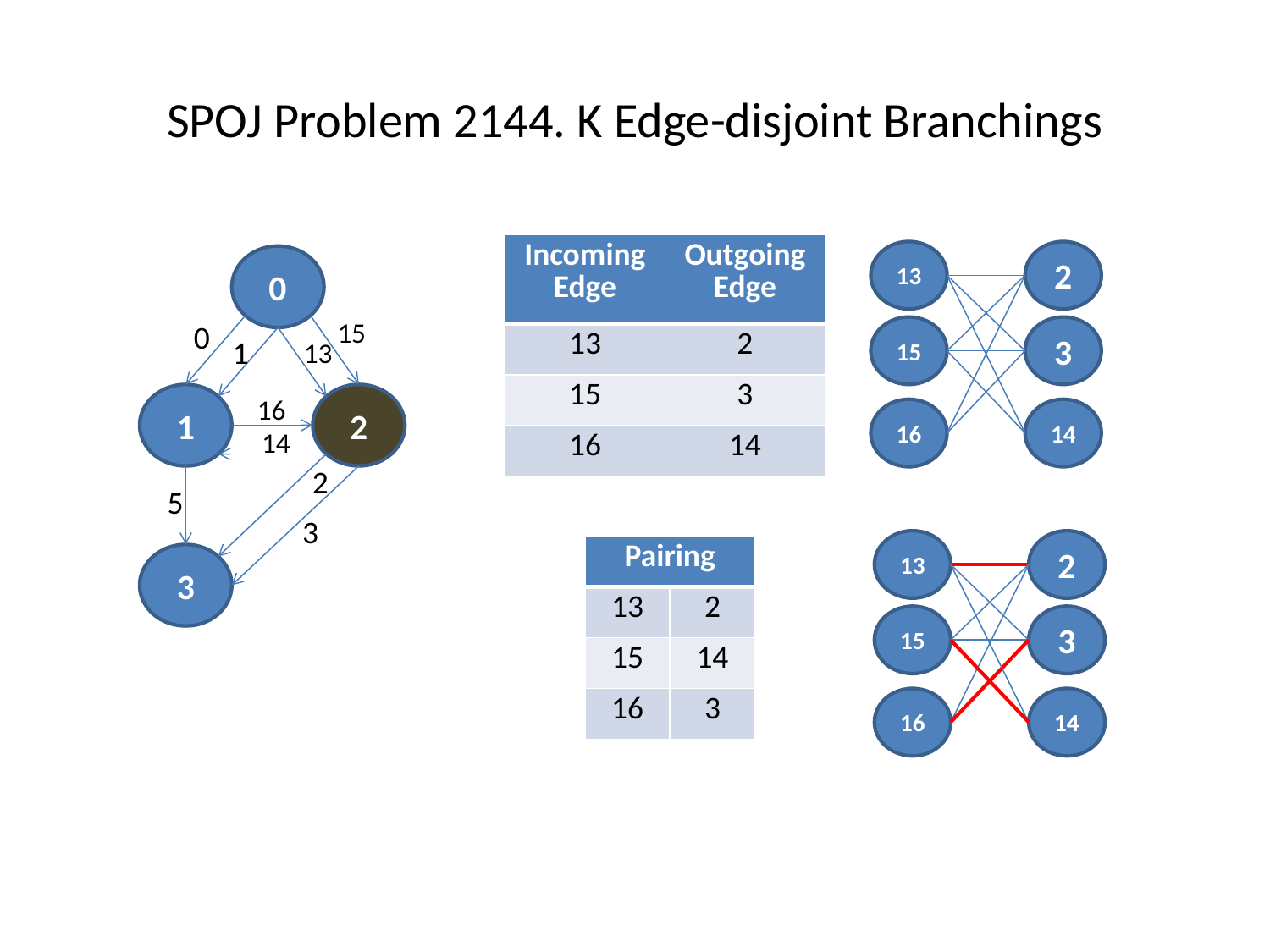

# SPOJ Problem 2144. K Edge-disjoint Branchings
| Incoming Edge | Outgoing Edge |
| --- | --- |
| 13 | 2 |
| 15 | 3 |
| 16 | 14 |
13
2
0
15
0
15
3
1
13
1
2
16
16
14
14
2
5
3
13
2
| Pairing |  |
| --- | --- |
| 13 | 2 |
| 15 | 14 |
| 16 | 3 |
3
15
3
16
14